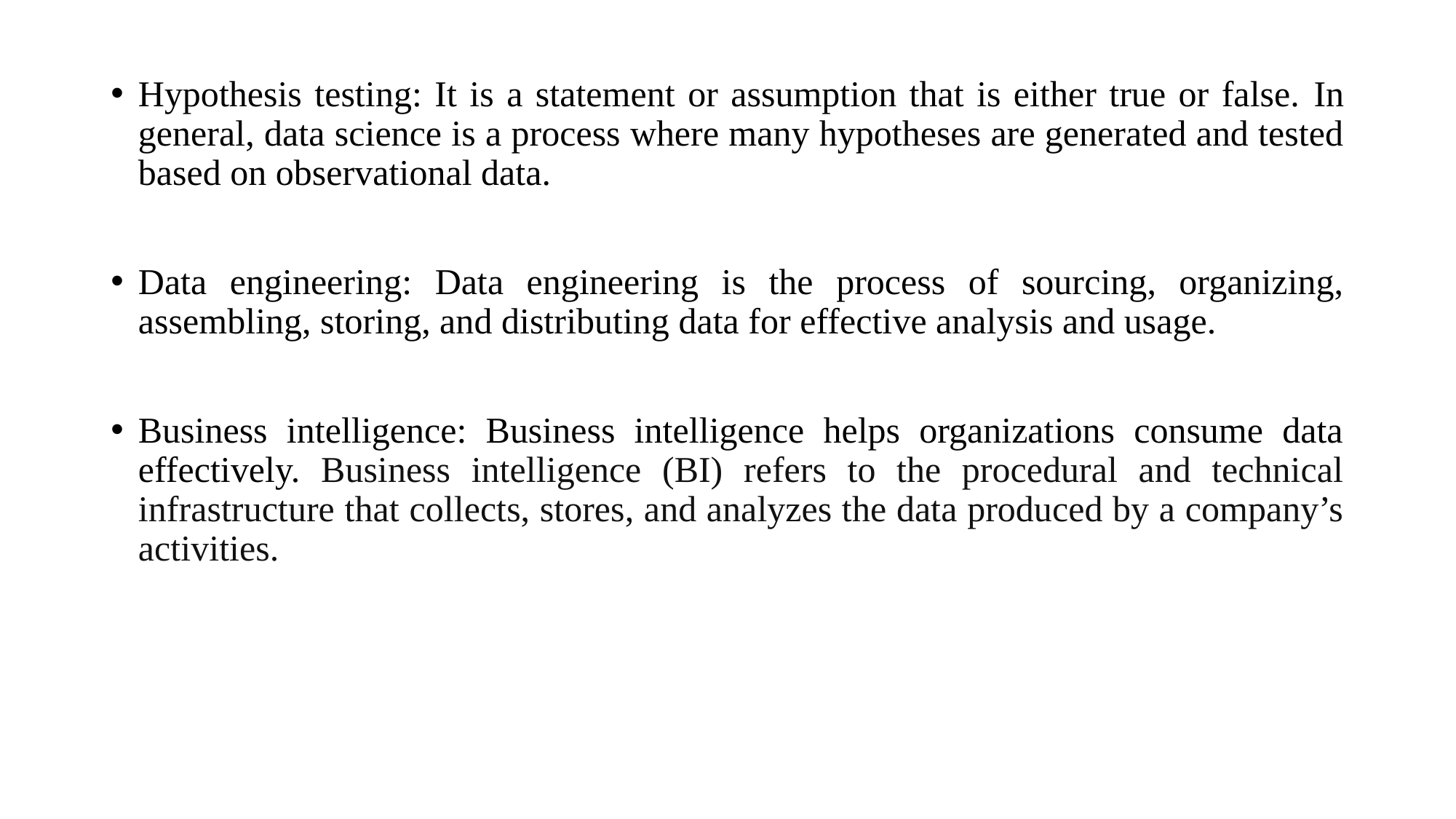

Hypothesis testing: It is a statement or assumption that is either true or false. In general, data science is a process where many hypotheses are generated and tested based on observational data.

Data engineering: Data engineering is the process of sourcing, organizing, assembling, storing, and distributing data for effective analysis and usage.

Business intelligence: Business intelligence helps organizations consume data effectively. Business intelligence (BI) refers to the procedural and technical infrastructure that collects, stores, and analyzes the data produced by a company’s activities.